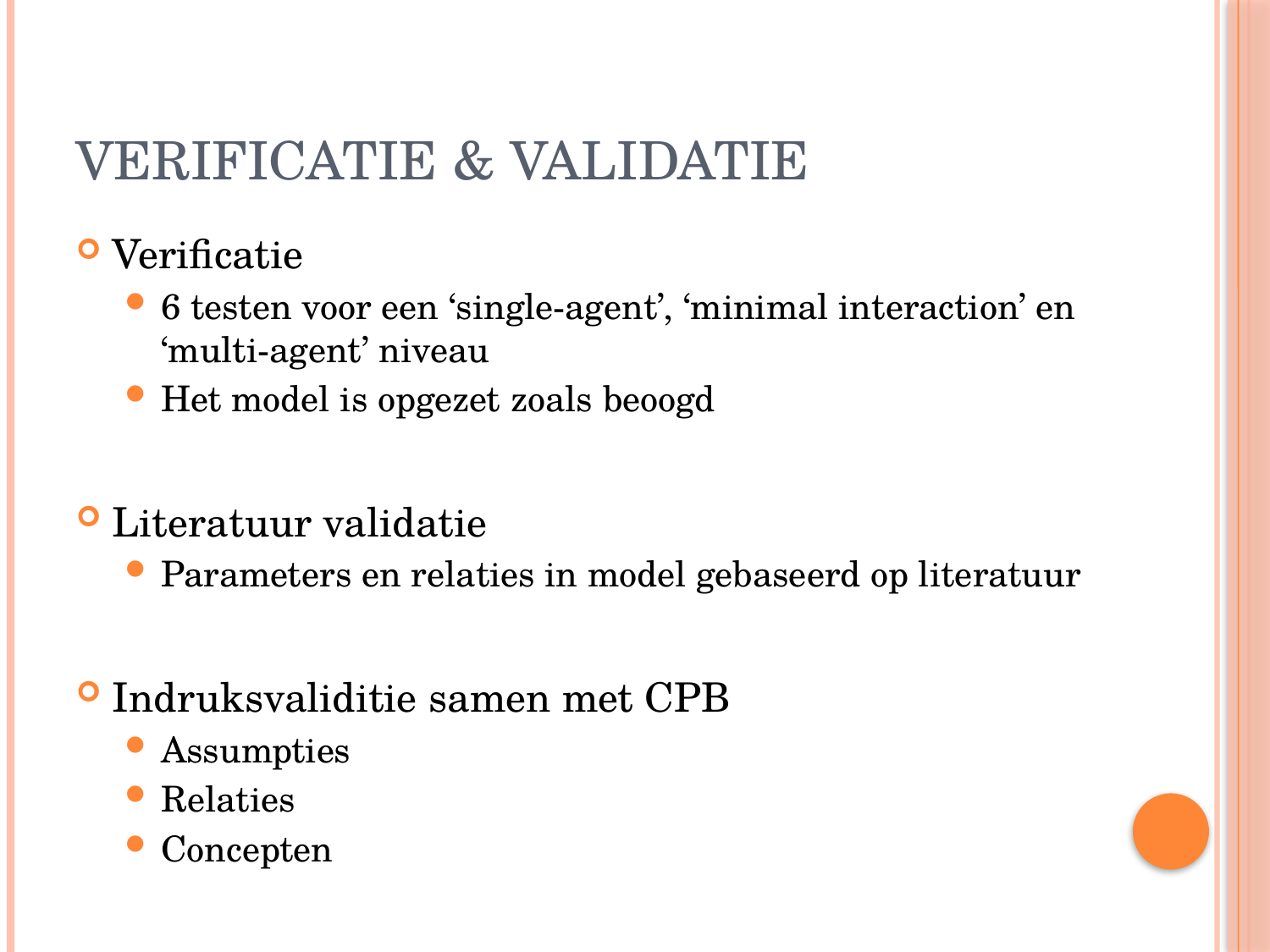

# Verificatie & Validatie
Verificatie
6 testen voor een ‘single-agent’, ‘minimal interaction’ en ‘multi-agent’ niveau
Het model is opgezet zoals beoogd

Literatuur validatie
Parameters en relaties in model gebaseerd op literatuur

Indruksvaliditie samen met CPB
Assumpties
Relaties
Concepten